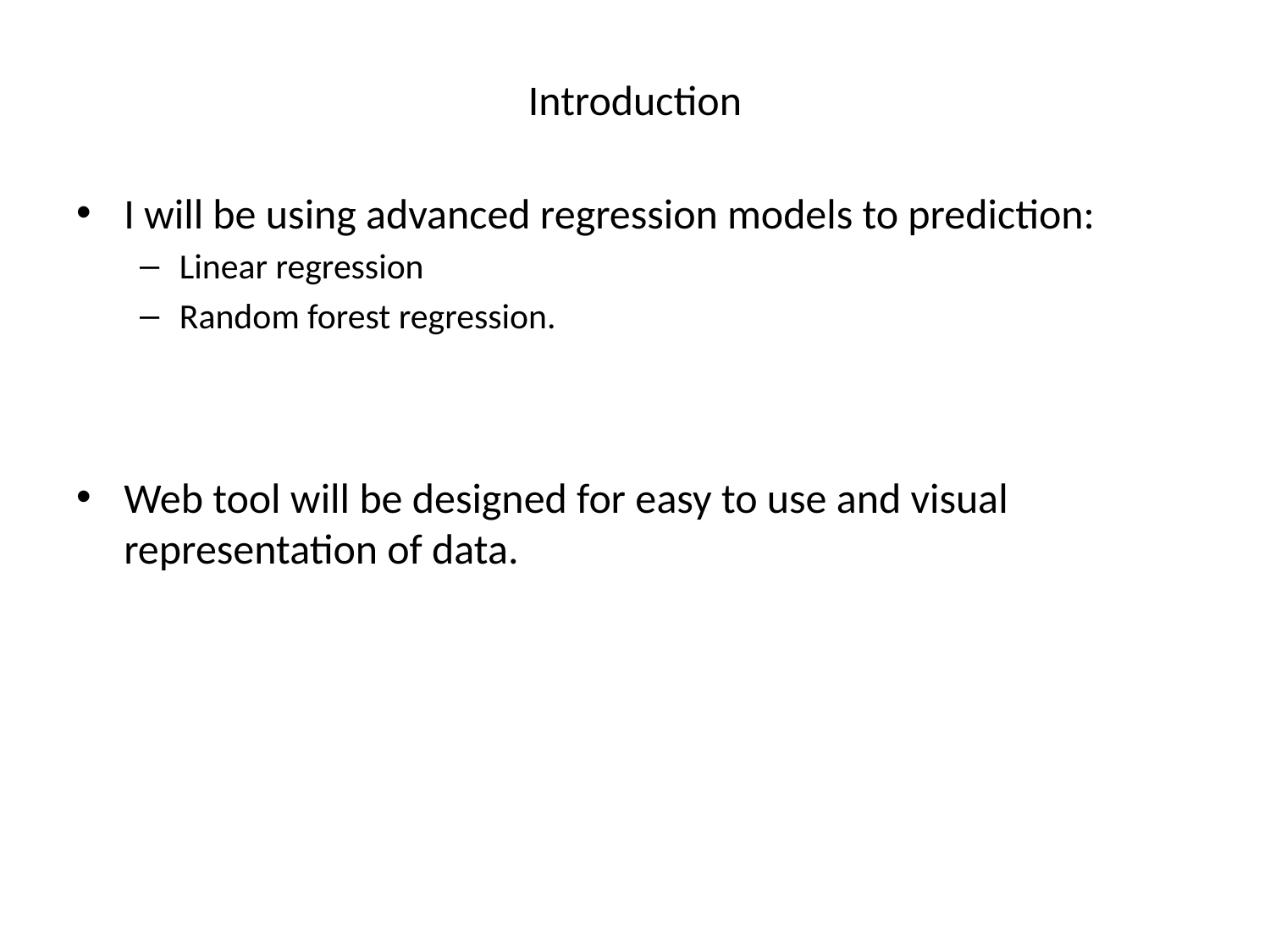

# Introduction
I will be using advanced regression models to prediction:
Linear regression
Random forest regression.

Web tool will be designed for easy to use and visual representation of data.